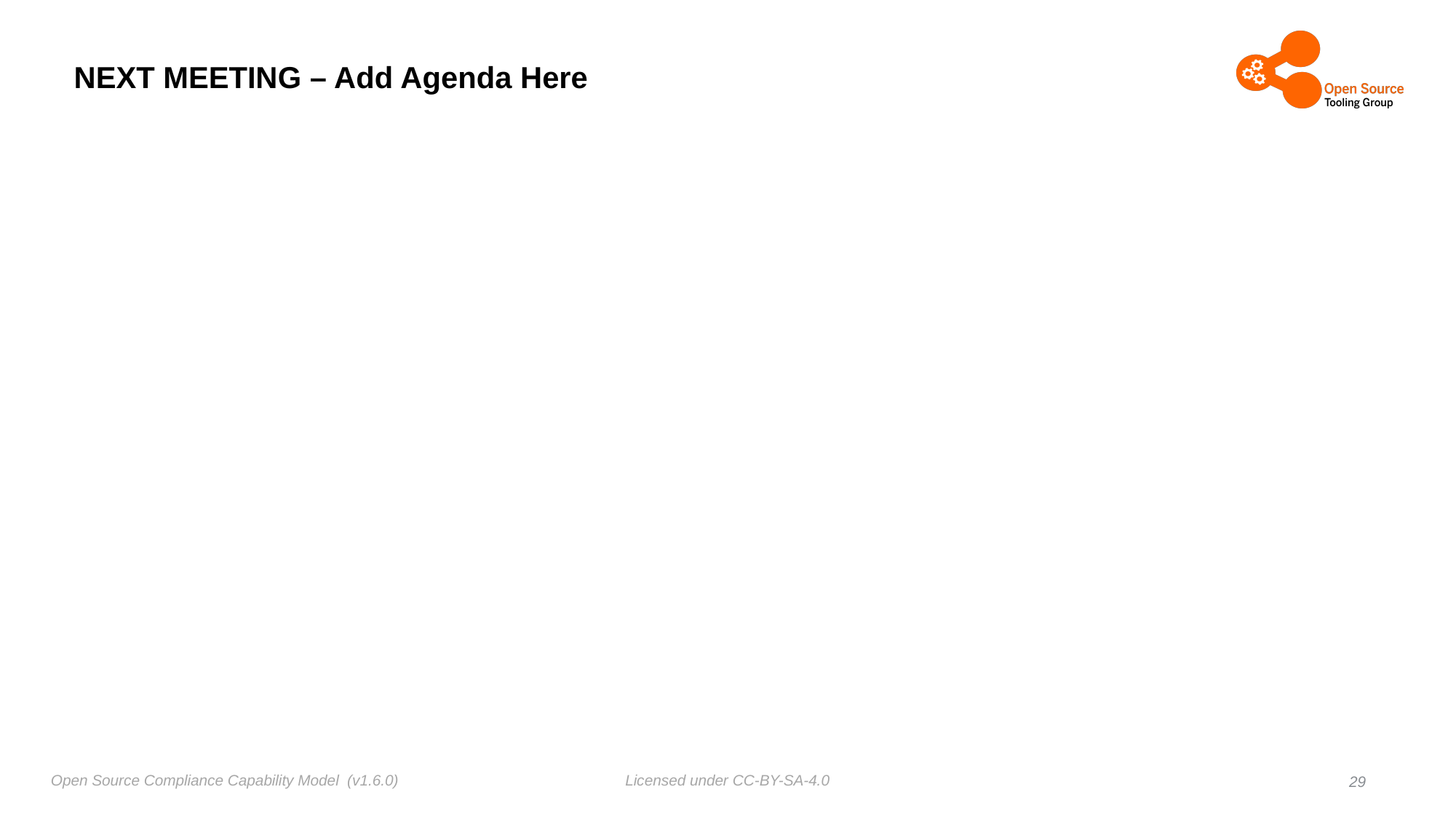

# NEXT MEETING – Add Agenda Here

29